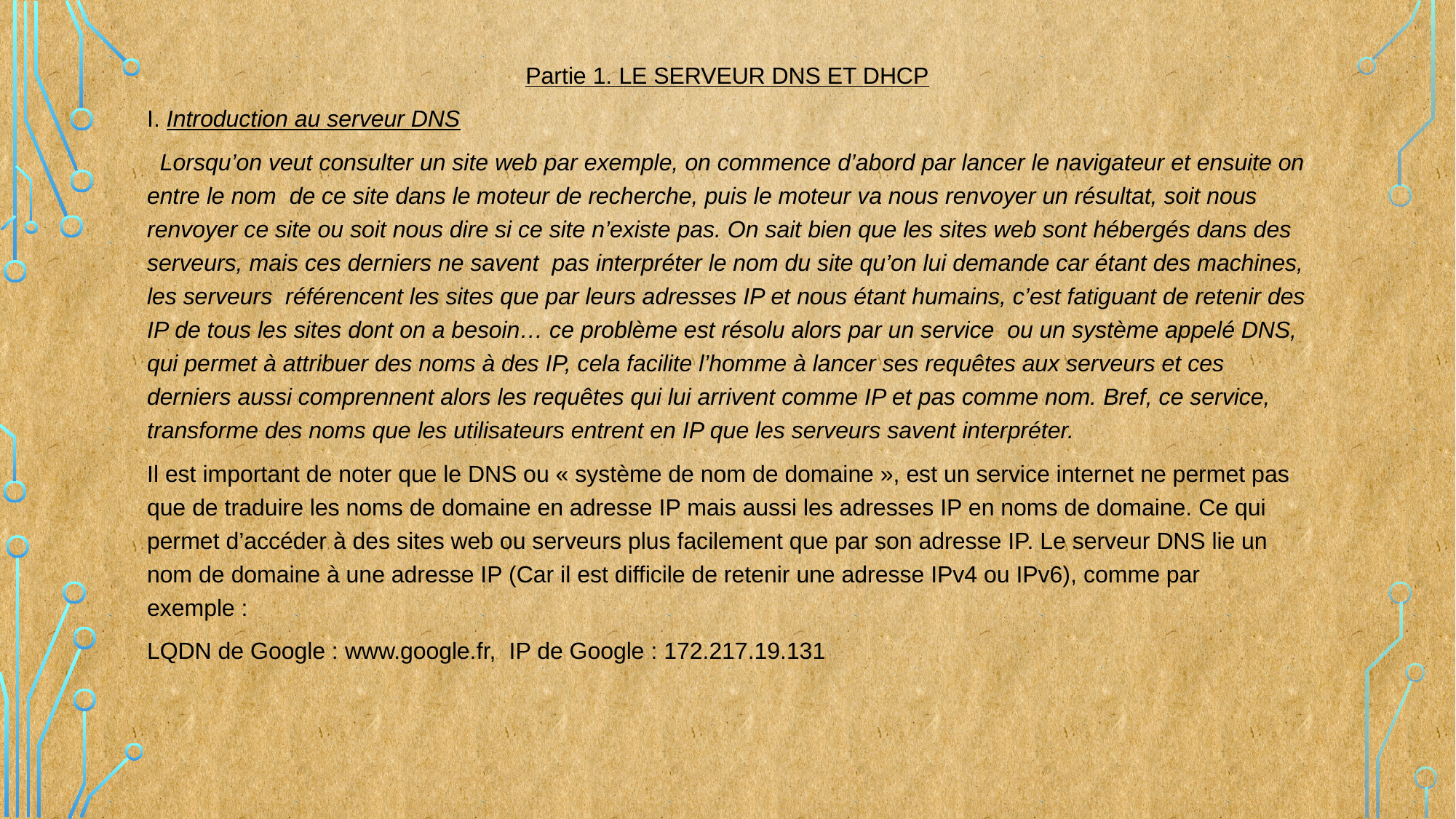

# Partie 1. LE SERVEUR DNS ET DHCP
I. Introduction au serveur DNS
  Lorsqu’on veut consulter un site web par exemple, on commence d’abord par lancer le navigateur et ensuite on entre le nom  de ce site dans le moteur de recherche, puis le moteur va nous renvoyer un résultat, soit nous renvoyer ce site ou soit nous dire si ce site n’existe pas. On sait bien que les sites web sont hébergés dans des serveurs, mais ces derniers ne savent  pas interpréter le nom du site qu’on lui demande car étant des machines, les serveurs  référencent les sites que par leurs adresses IP et nous étant humains, c’est fatiguant de retenir des IP de tous les sites dont on a besoin… ce problème est résolu alors par un service  ou un système appelé DNS, qui permet à attribuer des noms à des IP, cela facilite l’homme à lancer ses requêtes aux serveurs et ces derniers aussi comprennent alors les requêtes qui lui arrivent comme IP et pas comme nom. Bref, ce service, transforme des noms que les utilisateurs entrent en IP que les serveurs savent interpréter.
Il est important de noter que le DNS ou « système de nom de domaine », est un service internet ne permet pas que de traduire les noms de domaine en adresse IP mais aussi les adresses IP en noms de domaine. Ce qui permet d’accéder à des sites web ou serveurs plus facilement que par son adresse IP. Le serveur DNS lie un nom de domaine à une adresse IP (Car il est difficile de retenir une adresse IPv4 ou IPv6), comme par exemple :
LQDN de Google : www.google.fr,  IP de Google : 172.217.19.131